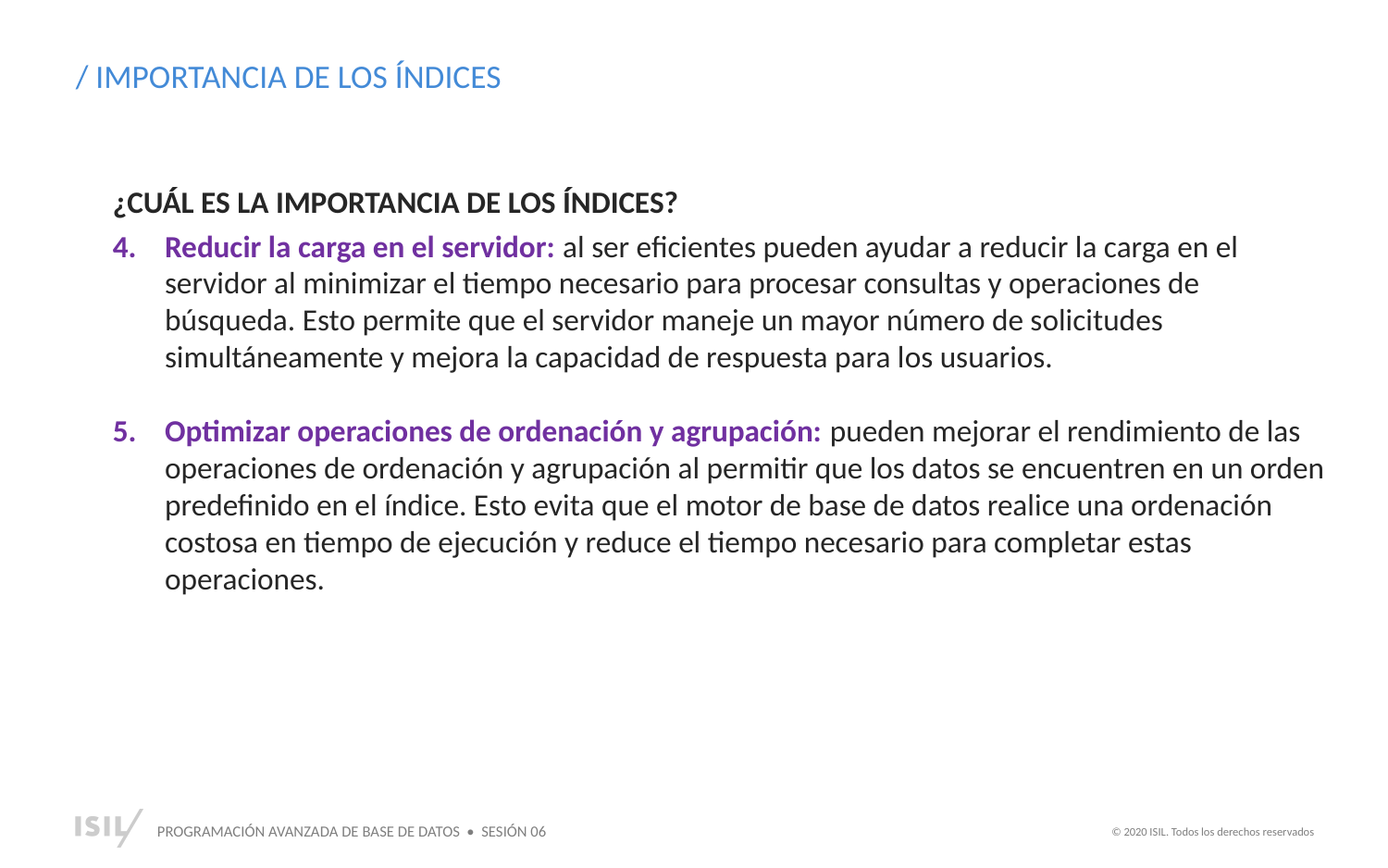

/ IMPORTANCIA DE LOS ÍNDICES
¿CUÁL ES LA IMPORTANCIA DE LOS ÍNDICES?
Reducir la carga en el servidor: al ser eficientes pueden ayudar a reducir la carga en el servidor al minimizar el tiempo necesario para procesar consultas y operaciones de búsqueda. Esto permite que el servidor maneje un mayor número de solicitudes simultáneamente y mejora la capacidad de respuesta para los usuarios.

Optimizar operaciones de ordenación y agrupación: pueden mejorar el rendimiento de las operaciones de ordenación y agrupación al permitir que los datos se encuentren en un orden predefinido en el índice. Esto evita que el motor de base de datos realice una ordenación costosa en tiempo de ejecución y reduce el tiempo necesario para completar estas operaciones.